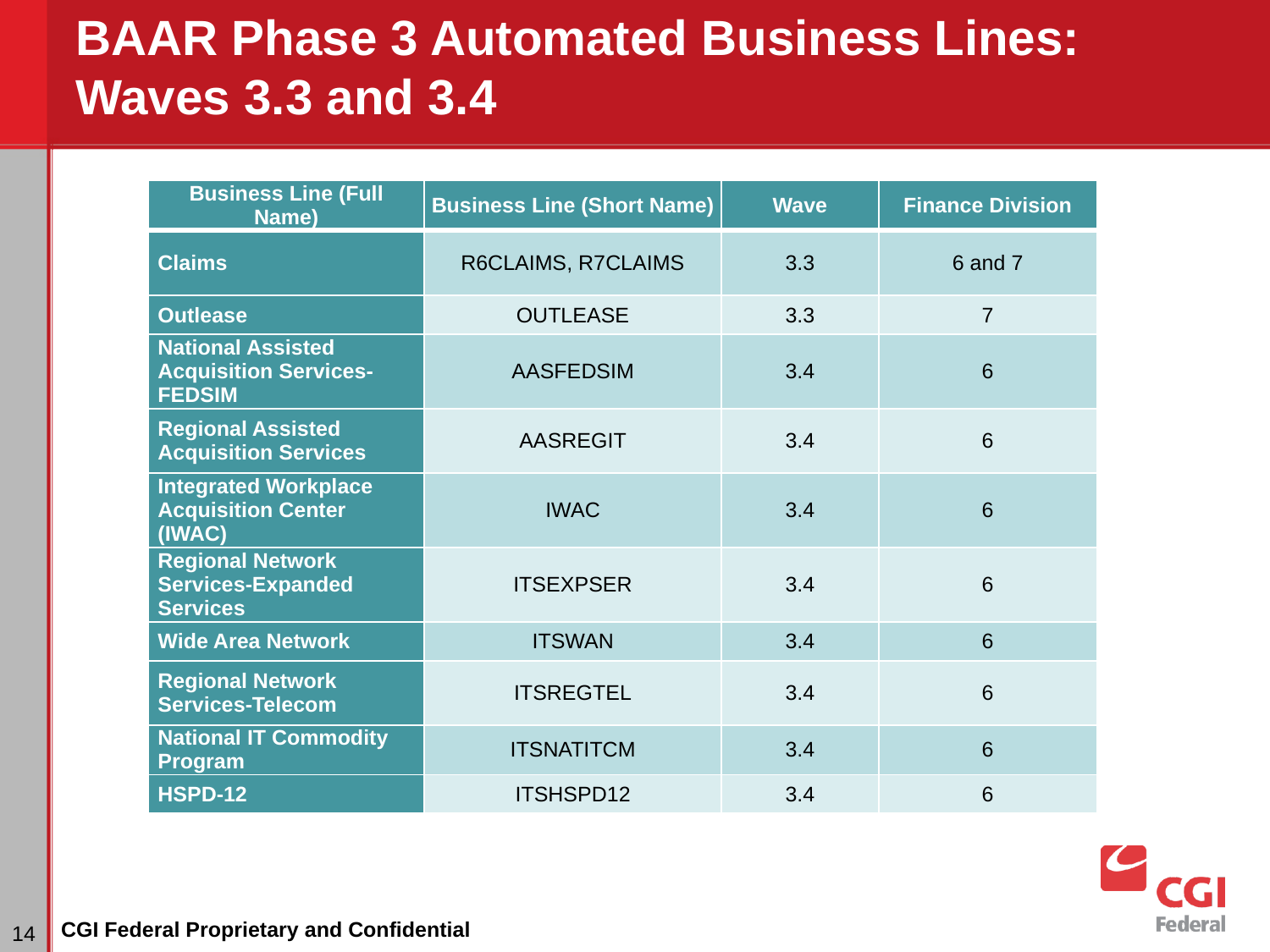

# BAAR Phase 3 Automated Business Lines: Waves 3.3 and 3.4
| Business Line (Full Name) | Business Line (Short Name) | Wave | Finance Division |
| --- | --- | --- | --- |
| Claims | R6CLAIMS, R7CLAIMS | 3.3 | 6 and 7 |
| Outlease | OUTLEASE | 3.3 | 7 |
| National Assisted Acquisition Services-FEDSIM | AASFEDSIM | 3.4 | 6 |
| Regional Assisted Acquisition Services | AASREGIT | 3.4 | 6 |
| Integrated Workplace Acquisition Center (IWAC) | IWAC | 3.4 | 6 |
| Regional Network Services-Expanded Services | ITSEXPSER | 3.4 | 6 |
| Wide Area Network | ITSWAN | 3.4 | 6 |
| Regional Network Services-Telecom | ITSREGTEL | 3.4 | 6 |
| National IT Commodity Program | ITSNATITCM | 3.4 | 6 |
| HSPD-12 | ITSHSPD12 | 3.4 | 6 |
14
CGI Federal Proprietary and Confidential